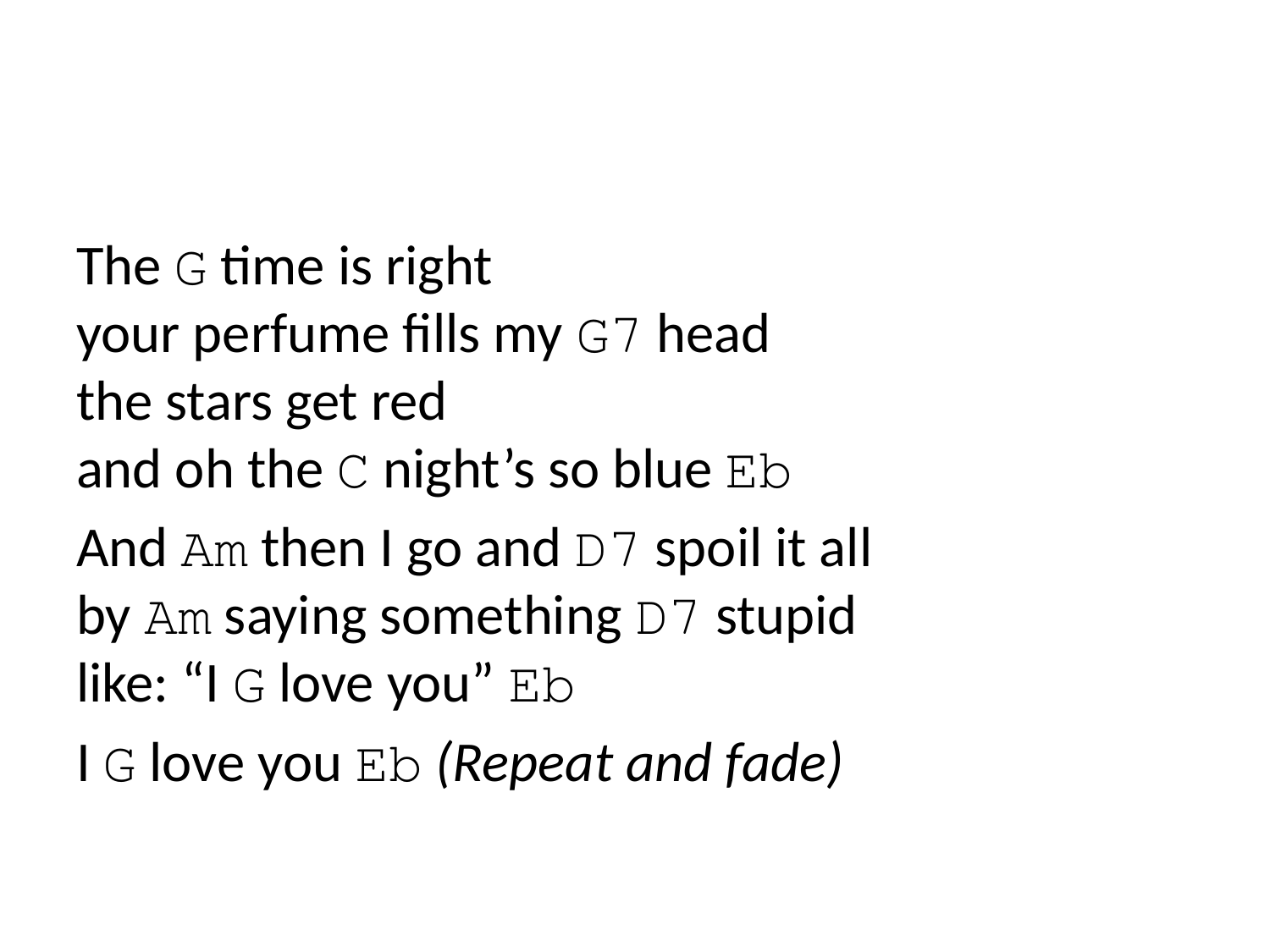

The G time is right
your perfume fills my G7 head
the stars get red
and oh the C night’s so blue Eb
And Am then I go and D7 spoil it all
by Am saying something D7 stupid
like: “I G love you” Eb
I G love you Eb (Repeat and fade)